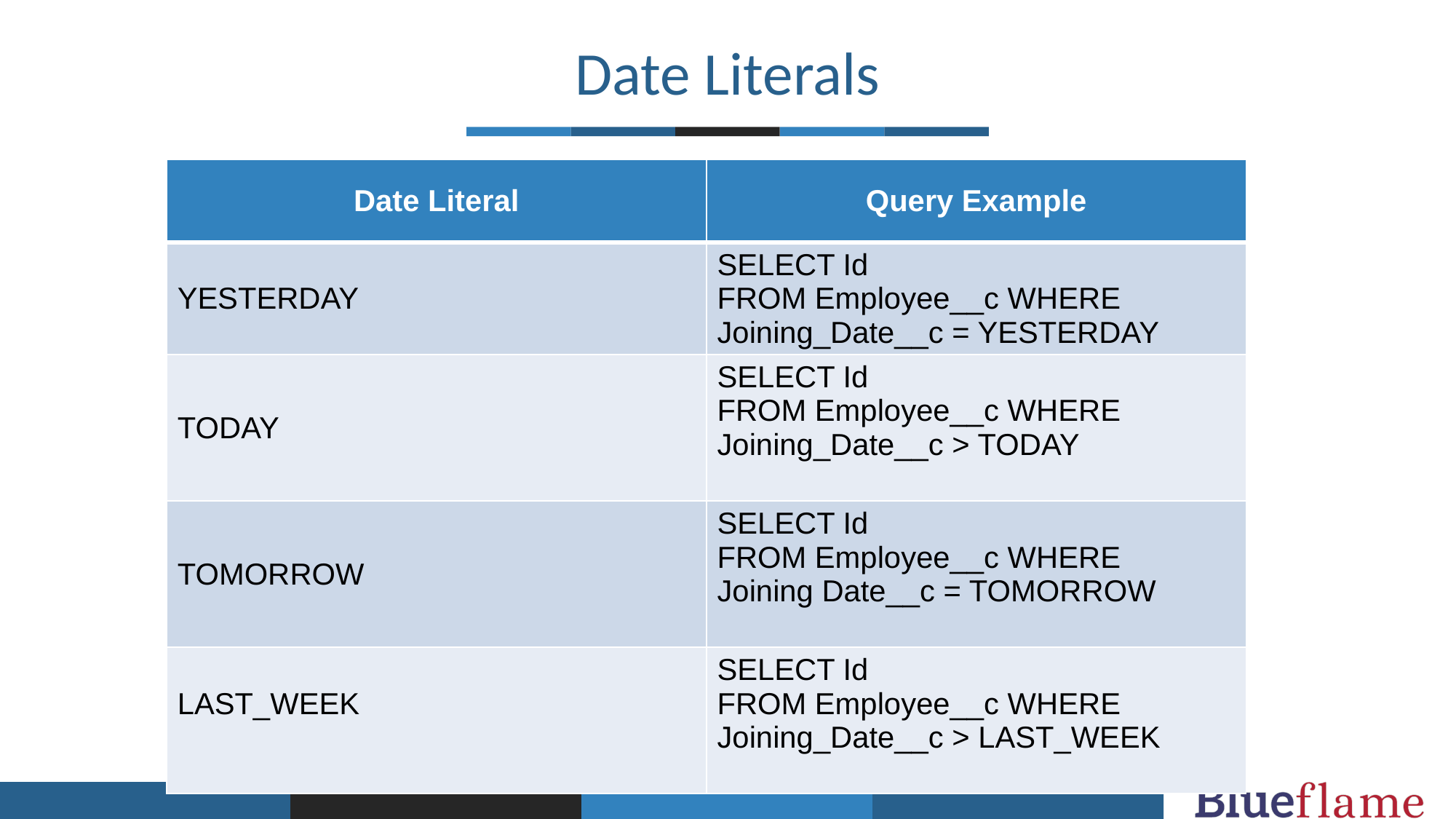

Date Literals
| Date Literal | Query Example |
| --- | --- |
| YESTERDAY | SELECT Id FROM Employee\_\_c WHERE Joining\_Date\_\_c = YESTERDAY |
| TODAY | SELECT Id FROM Employee\_\_c WHERE Joining\_Date\_\_c > TODAY |
| TOMORROW | SELECT Id FROM Employee\_\_c WHERE Joining Date\_\_c = TOMORROW |
| LAST\_WEEK | SELECT Id FROM Employee\_\_c WHERE Joining\_Date\_\_c > LAST\_WEEK |